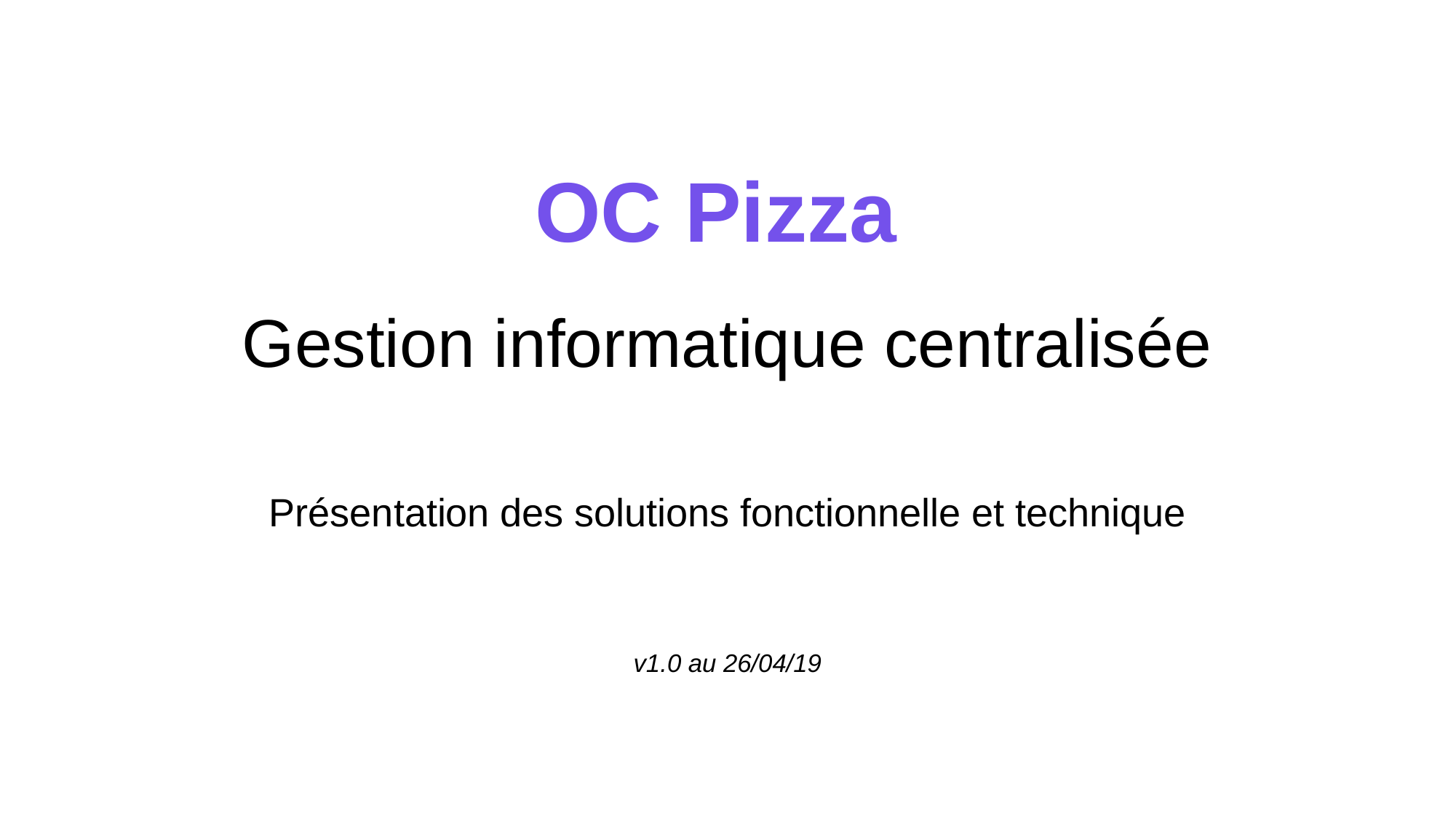

# OC Pizza Gestion informatique centralisée
Présentation des solutions fonctionnelle et technique

v1.0 au 26/04/19